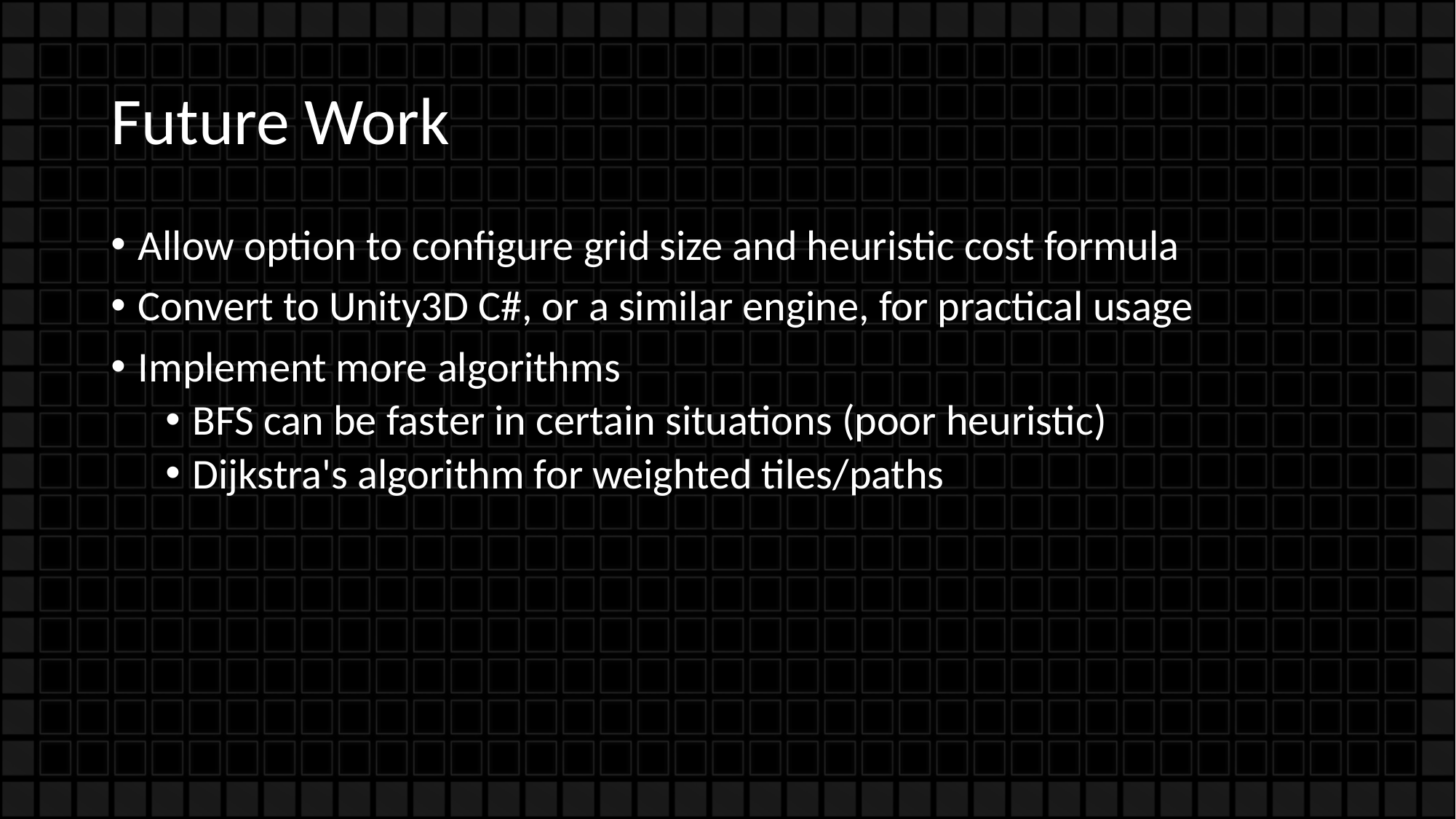

# Future Work
Allow option to configure grid size and heuristic cost formula
Convert to Unity3D C#, or a similar engine, for practical usage
Implement more algorithms
BFS can be faster in certain situations (poor heuristic)
Dijkstra's algorithm for weighted tiles/paths